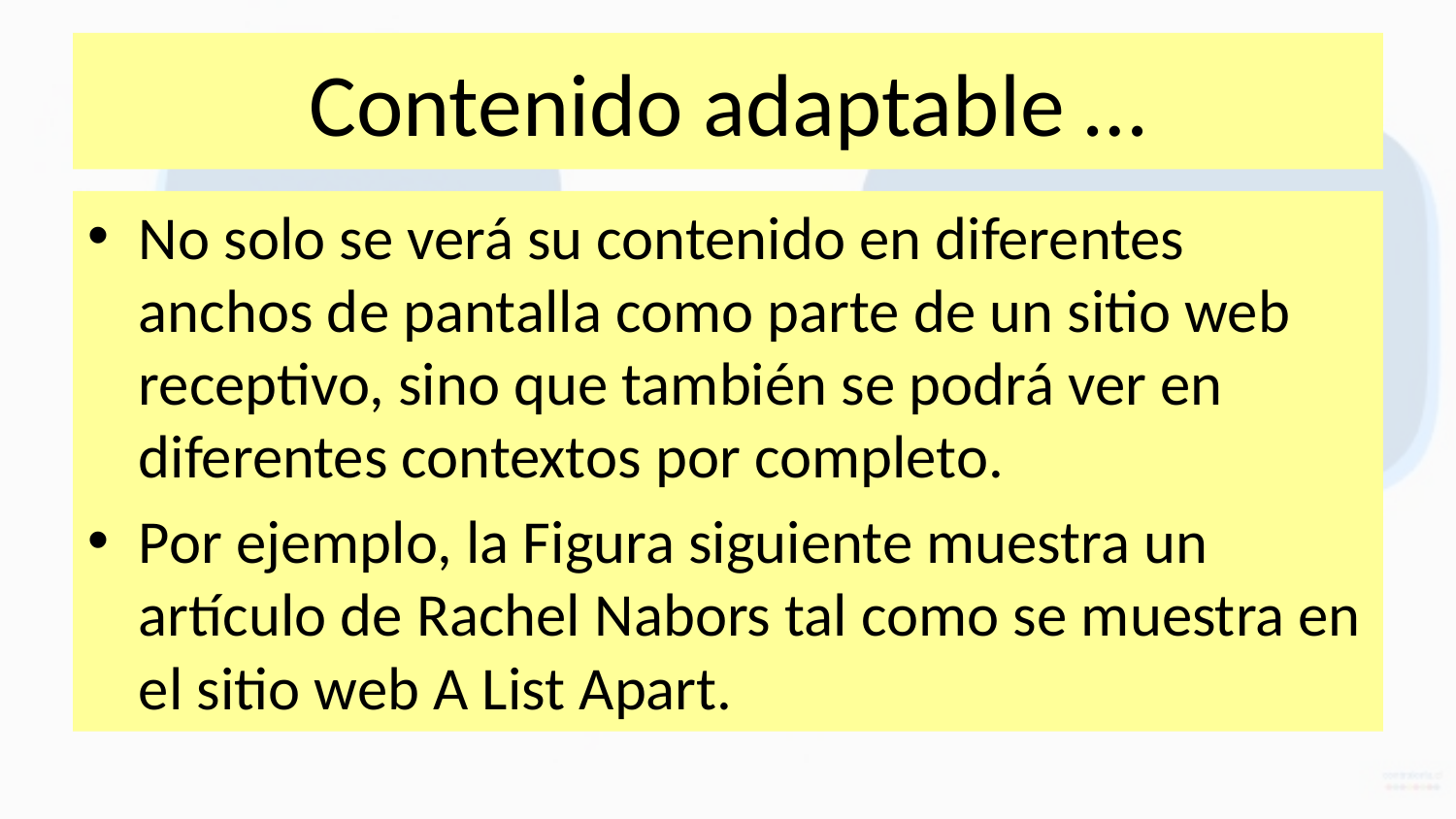

# Contenido adaptable …
No solo se verá su contenido en diferentes anchos de pantalla como parte de un sitio web receptivo, sino que también se podrá ver en diferentes contextos por completo.
Por ejemplo, la Figura siguiente muestra un artículo de Rachel Nabors tal como se muestra en el sitio web A List Apart.